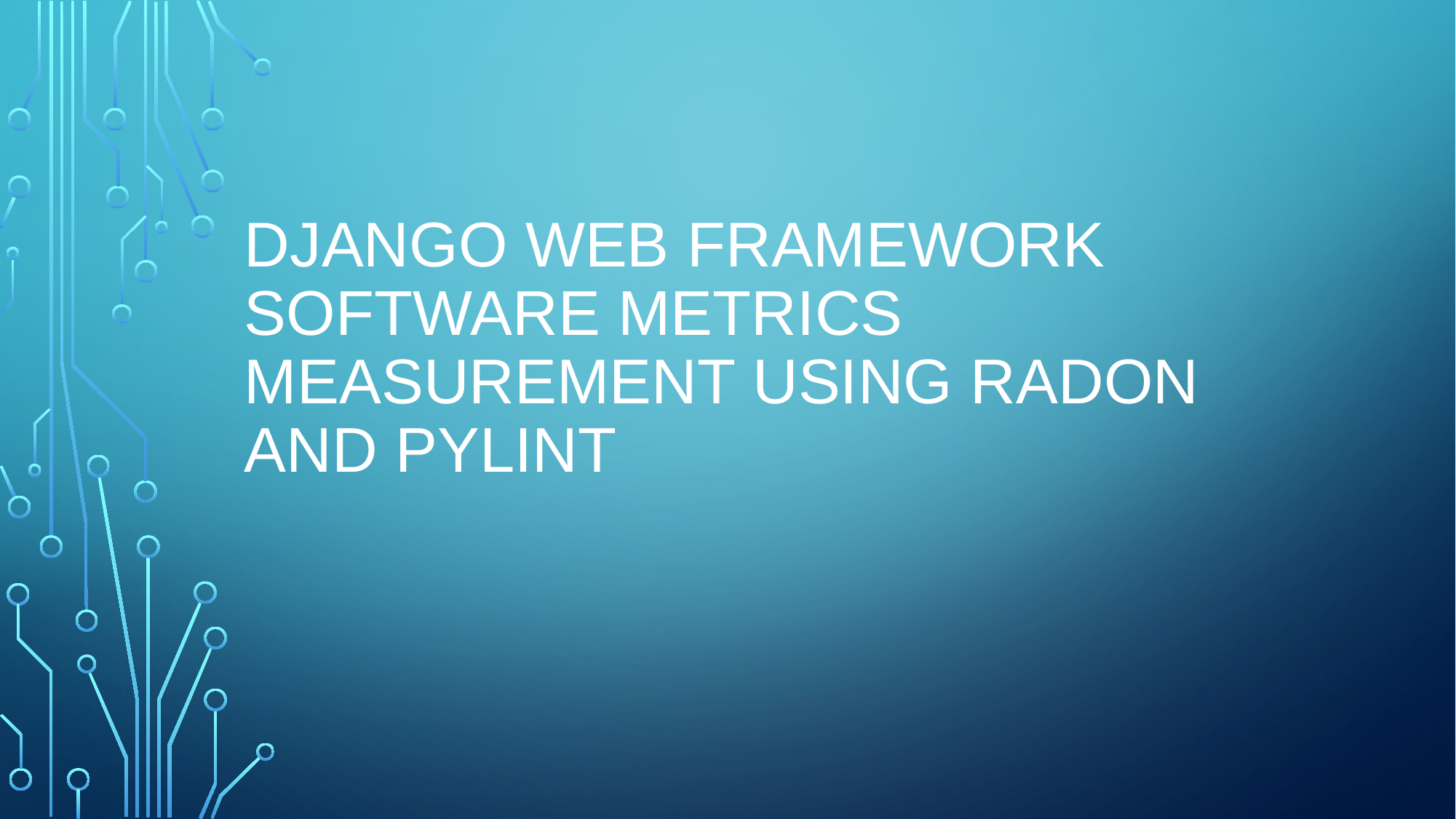

# Django web framework software metrics measurement using radon and Pylint